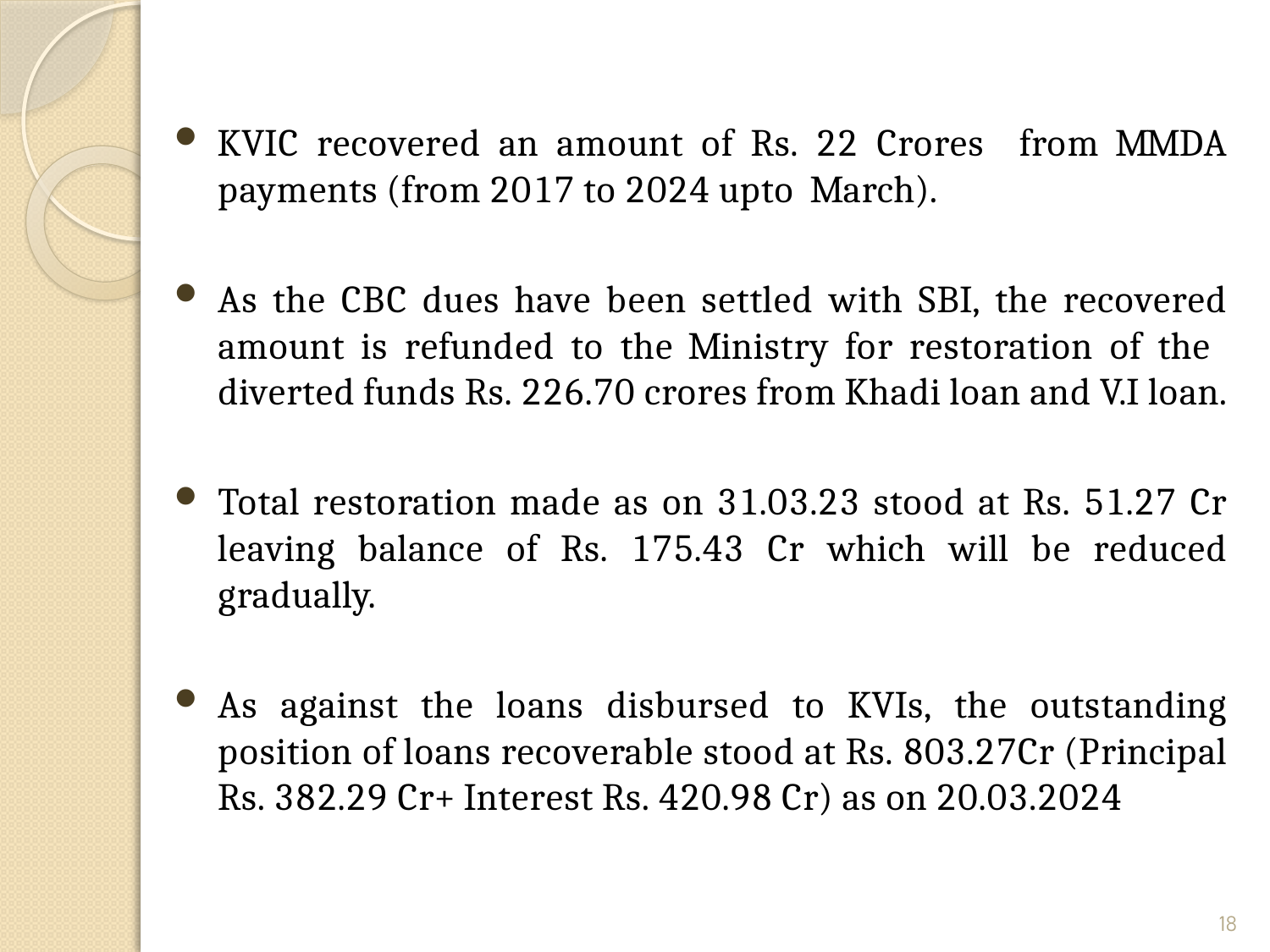

KVIC recovered an amount of Rs. 22 Crores  from MMDA payments (from 2017 to 2024 upto  March).

As the CBC dues have been settled with SBI, the recovered amount is refunded to the Ministry for restoration of the  diverted funds Rs. 226.70 crores from Khadi loan and V.I loan.

Total restoration made as on 31.03.23 stood at Rs. 51.27 Cr leaving balance of Rs. 175.43 Cr which will be reduced gradually.

As against the loans disbursed to KVIs, the outstanding position of loans recoverable stood at Rs. 803.27Cr (Principal Rs. 382.29 Cr+ Interest Rs. 420.98 Cr) as on 20.03.2024

18